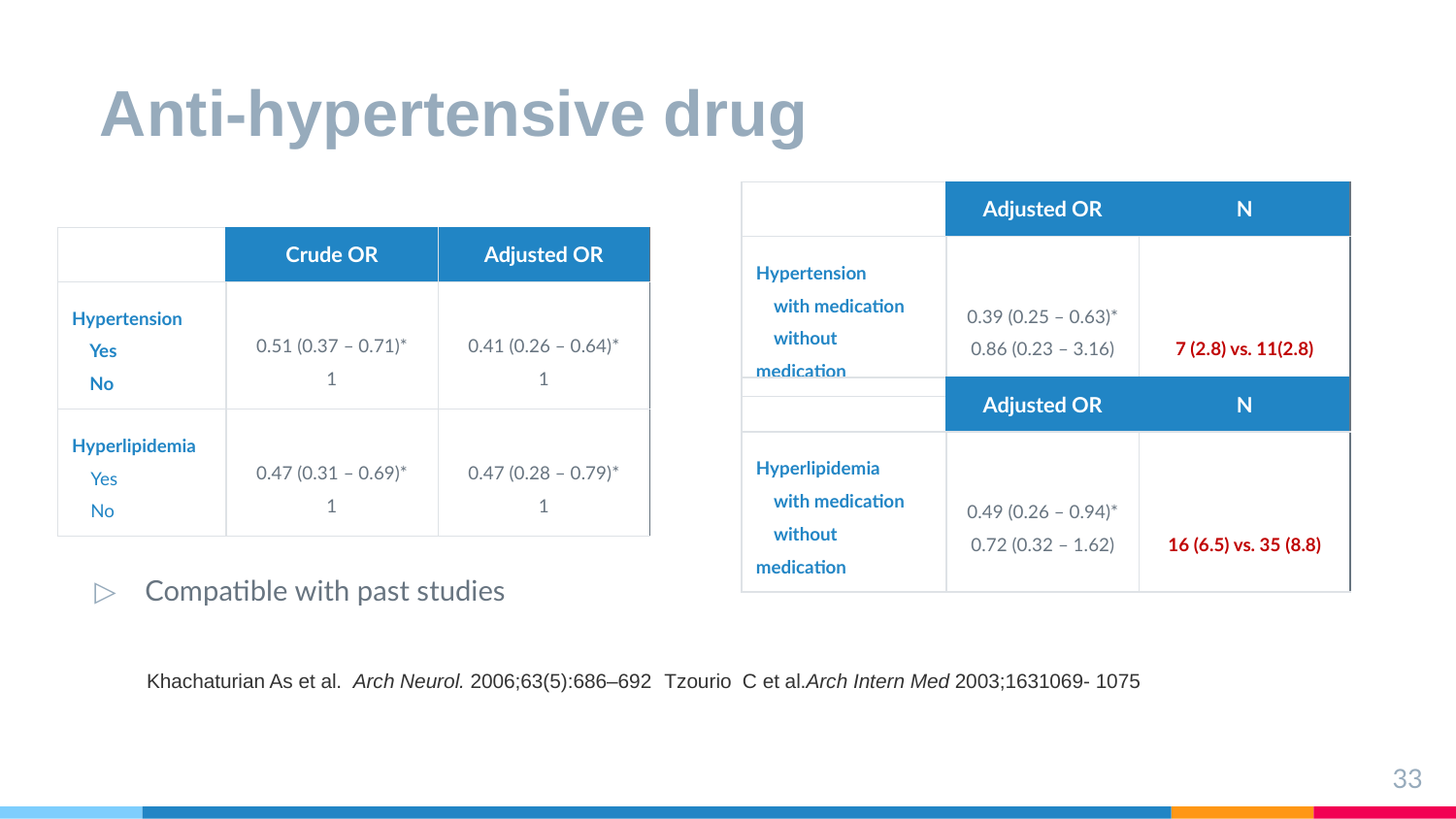

# Anti-hypertensive drug
|  | Adjusted OR | N |
| --- | --- | --- |
| Hypertension with medication without medication | 0.39 (0.25 – 0.63)\* 0.86 (0.23 – 3.16) | 7 (2.8) vs. 11(2.8) |
|  | Crude OR | Adjusted OR |
| --- | --- | --- |
| Hypertension Yes No | 0.51 (0.37 – 0.71)\* 1 | 0.41 (0.26 – 0.64)\* 1 |
| Hyperlipidemia Yes No | 0.47 (0.31 – 0.69)\* 1 | 0.47 (0.28 – 0.79)\* 1 |
|  | Adjusted OR | N |
| --- | --- | --- |
| Hyperlipidemia with medication without medication | 0.49 (0.26 – 0.94)\* 0.72 (0.32 – 1.62) | 16 (6.5) vs. 35 (8.8) |
Compatible with past studies
Khachaturian As et al.  Arch Neurol. 2006;63(5):686–692

Tzourio  C et al.Arch Intern Med 2003;1631069- 1075
33